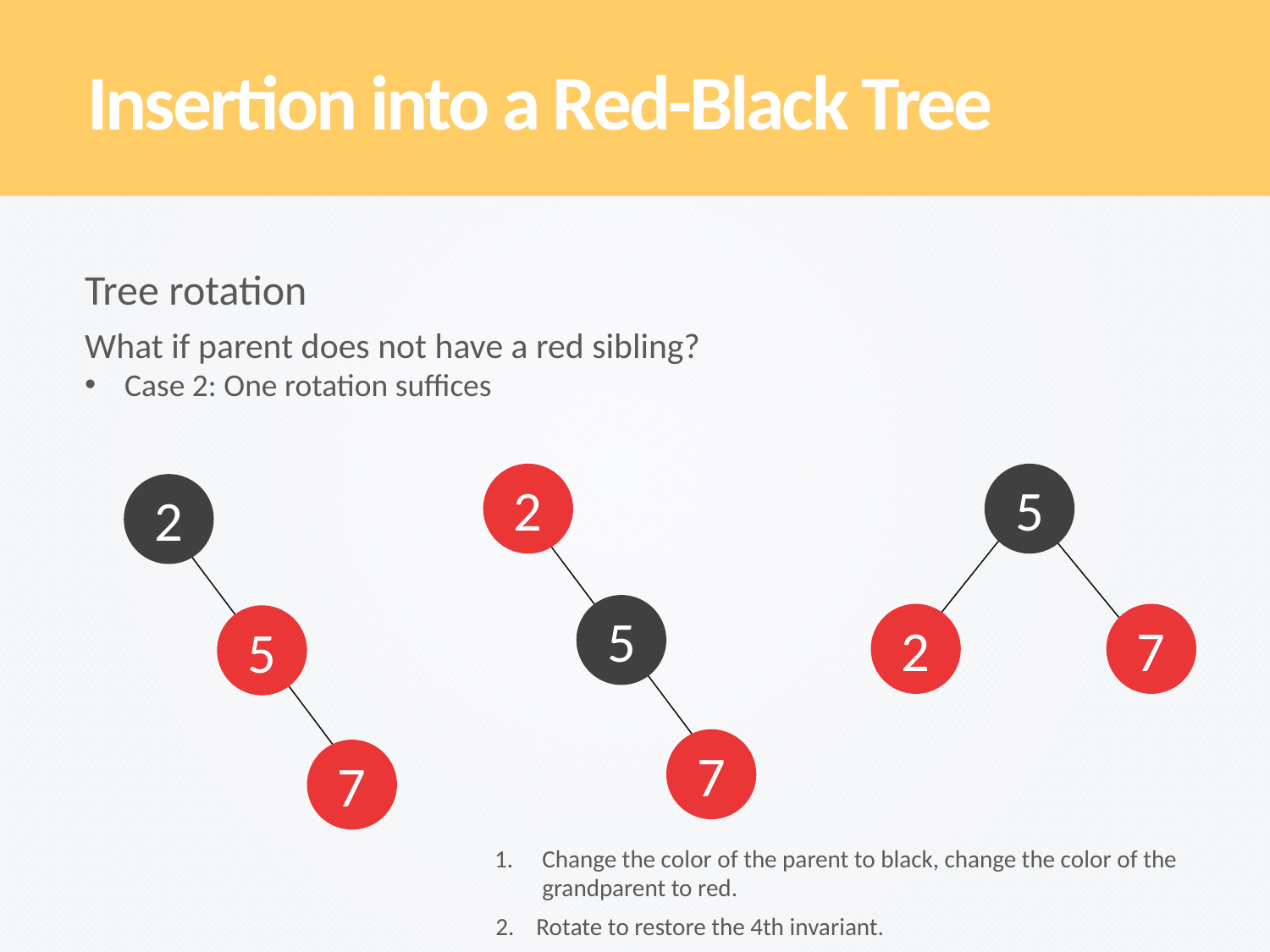

Insertion into a Red-Black Tree
Tree rotation
What if parent does not have a red sibling?
Case 2: One rotation suffices
2
5
2
5
2
7
5
7
7
Change the color of the parent to black, change the color of the grandparent to red.
2.    Rotate to restore the 4th invariant.